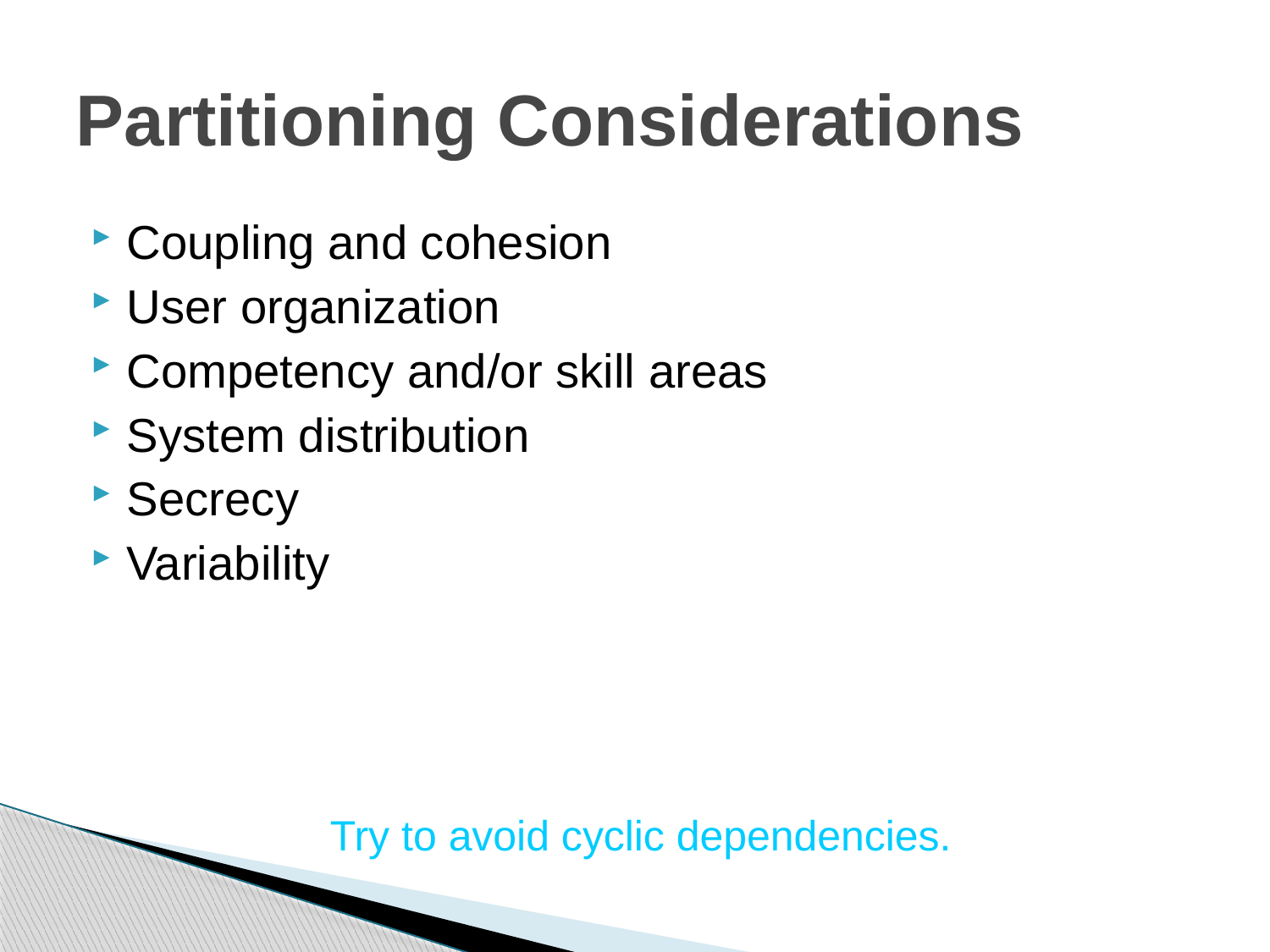

# Partitioning Considerations
Coupling and cohesion
User organization
Competency and/or skill areas
System distribution
Secrecy
Variability

Try to avoid cyclic dependencies.